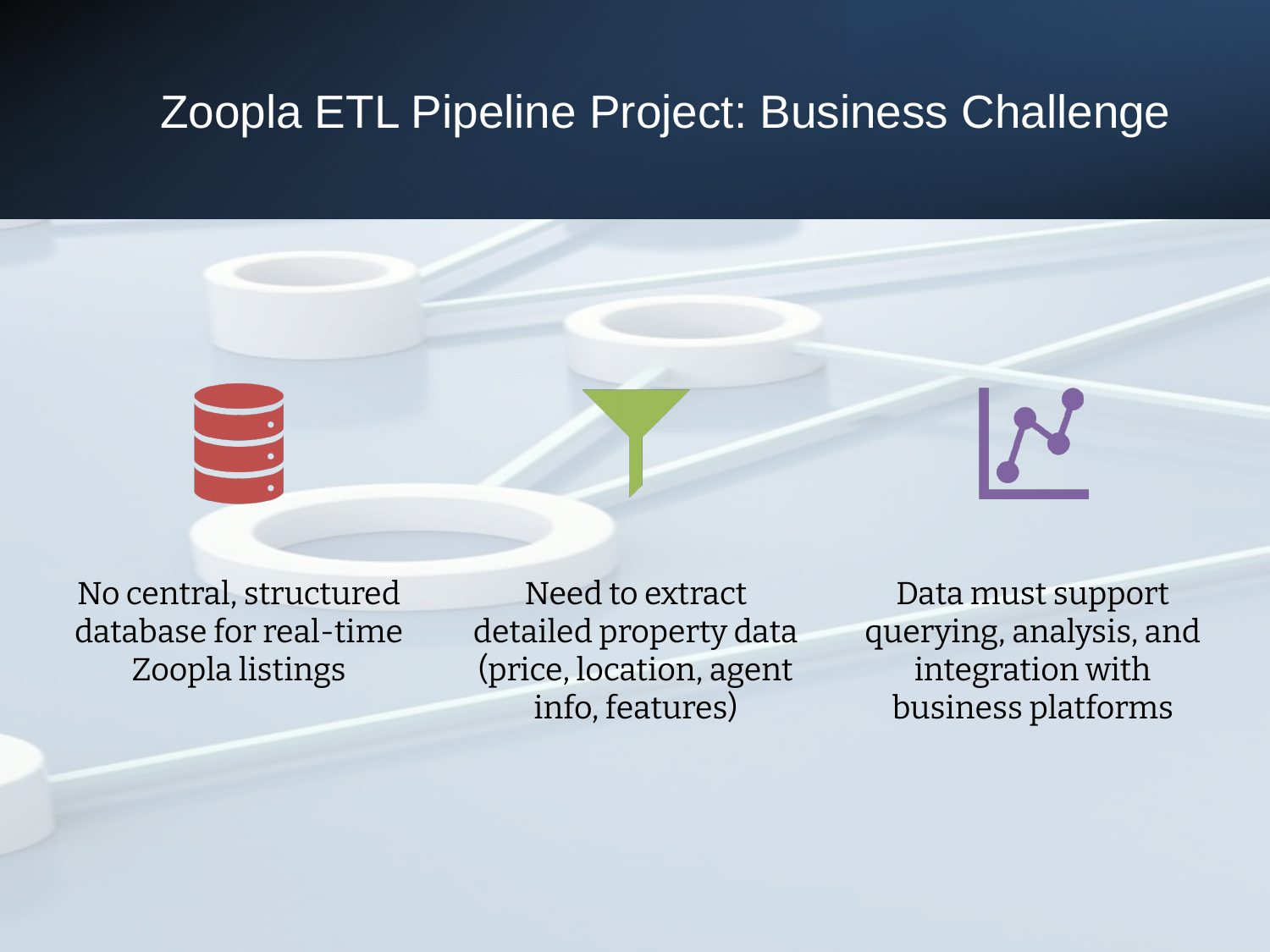

# Zoopla ETL Pipeline Project: Business Challenge
No central, structured database for real-time Zoopla listings
Need to extract detailed property data (price, location, agent info, features)
Data must support querying, analysis, and integration with business platforms